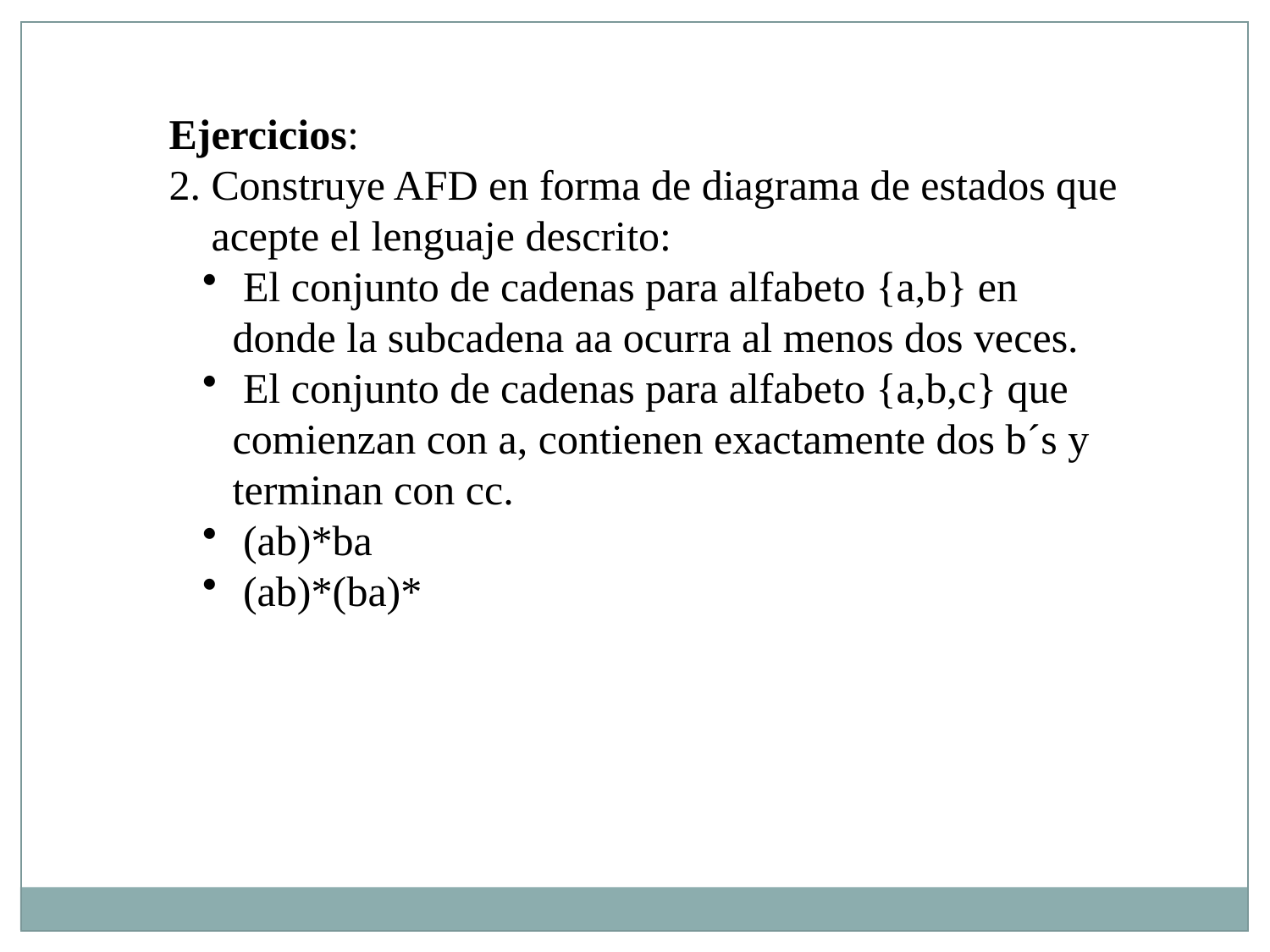

Ejercicios:
2. Construye AFD en forma de diagrama de estados que
    acepte el lenguaje descrito:
 El conjunto de cadenas para alfabeto {a,b} en         donde la subcadena aa ocurra al menos dos veces.
 El conjunto de cadenas para alfabeto {a,b,c} que comienzan con a, contienen exactamente dos b´s y terminan con cc.
 (ab)*ba
 (ab)*(ba)*